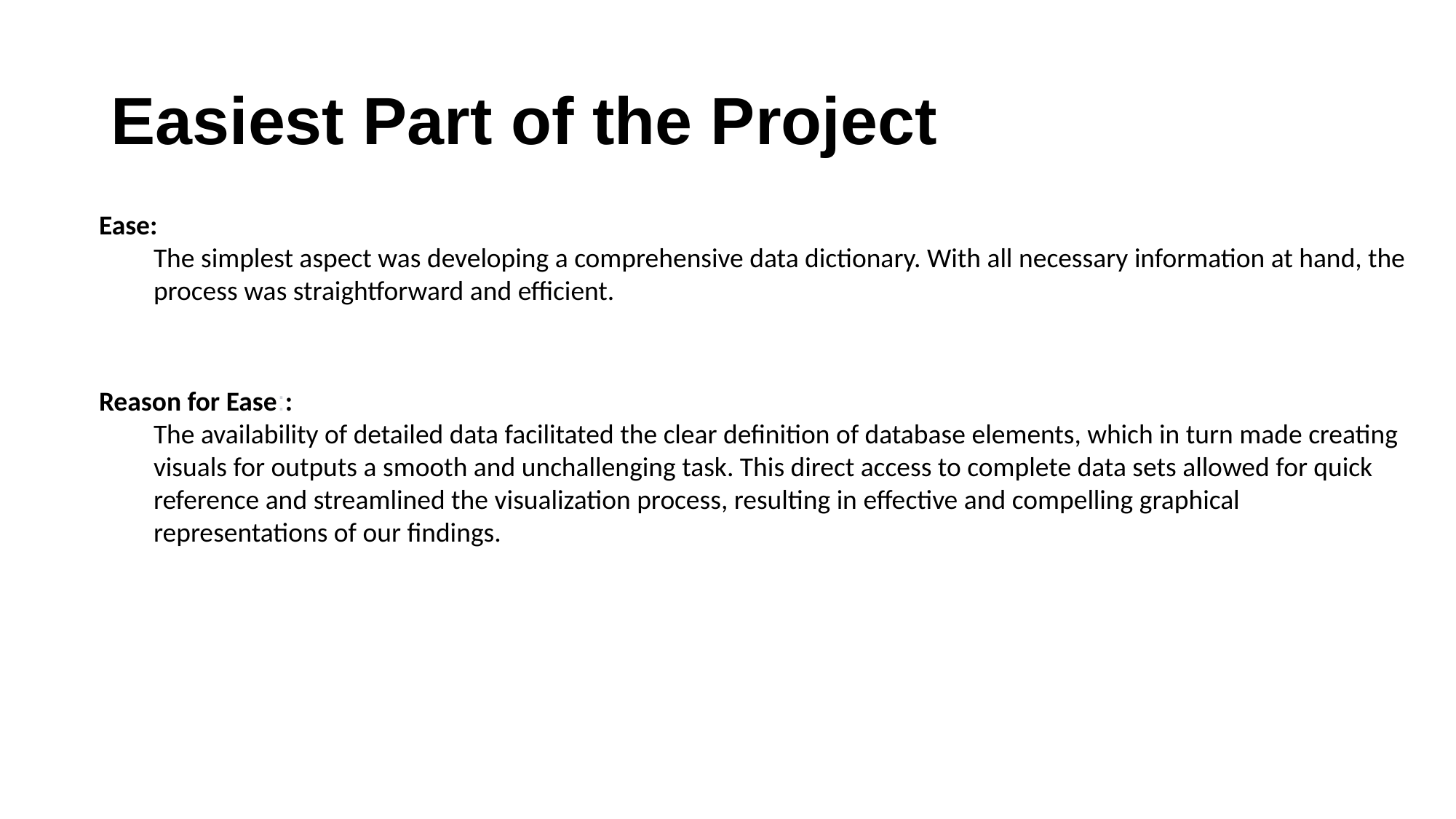

# Easiest Part of the Project
Ease:
The simplest aspect was developing a comprehensive data dictionary. With all necessary information at hand, the process was straightforward and efficient.

Reason for Ease::
The availability of detailed data facilitated the clear definition of database elements, which in turn made creating visuals for outputs a smooth and unchallenging task. This direct access to complete data sets allowed for quick reference and streamlined the visualization process, resulting in effective and compelling graphical representations of our findings.